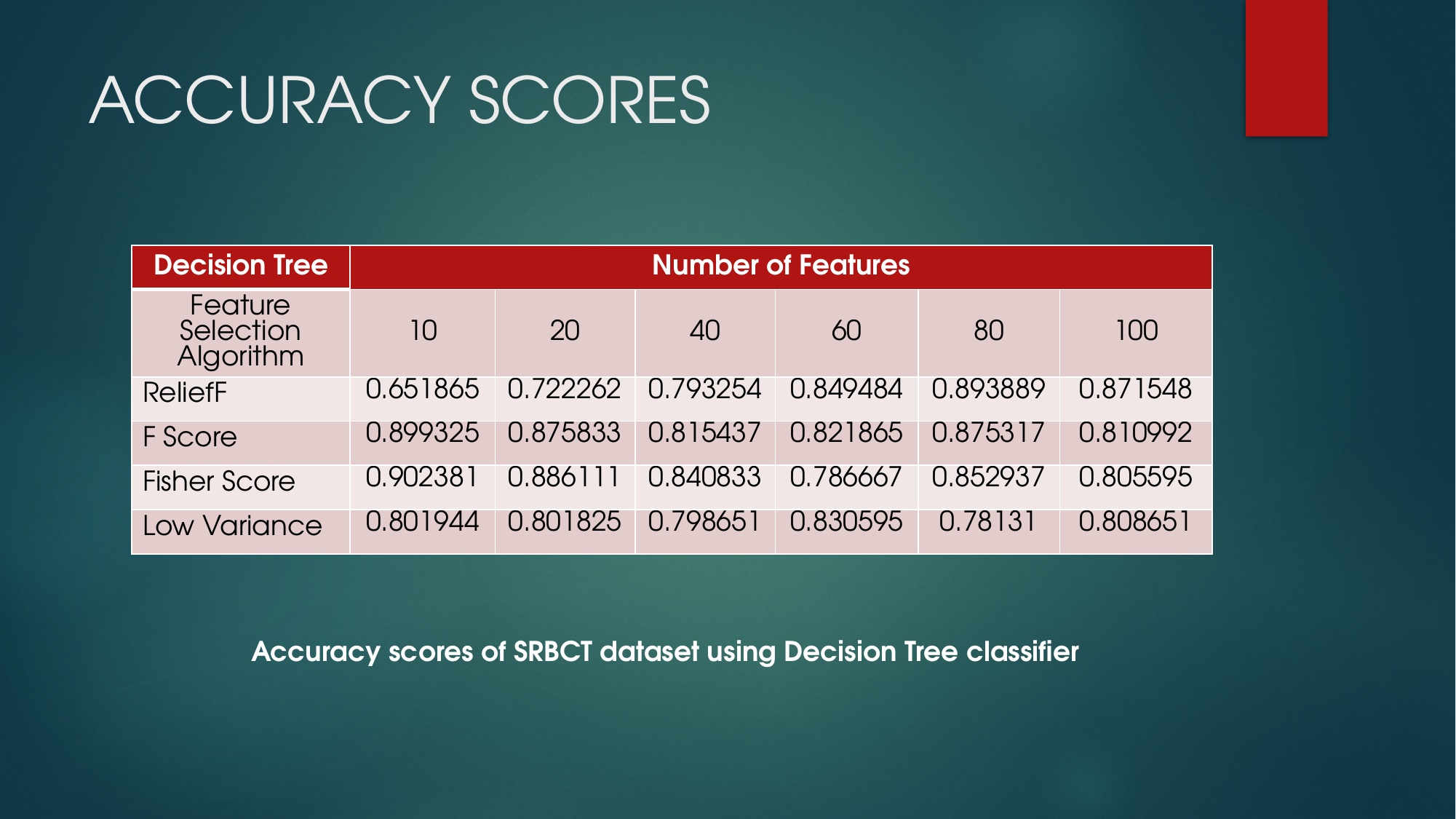

# ACCURACY SCORES
| Decision Tree | Number of Features |  |  |  |  |  |
| --- | --- | --- | --- | --- | --- | --- |
| Feature Selection Algorithm | 10 | 20 | 40 | 60 | 80 | 100 |
| ReliefF | 0.651865 | 0.722262 | 0.793254 | 0.849484 | 0.893889 | 0.871548 |
| F Score | 0.899325 | 0.875833 | 0.815437 | 0.821865 | 0.875317 | 0.810992 |
| Fisher Score | 0.902381 | 0.886111 | 0.840833 | 0.786667 | 0.852937 | 0.805595 |
| Low Variance | 0.801944 | 0.801825 | 0.798651 | 0.830595 | 0.78131 | 0.808651 |
Accuracy scores of SRBCT dataset using Decision Tree classifier